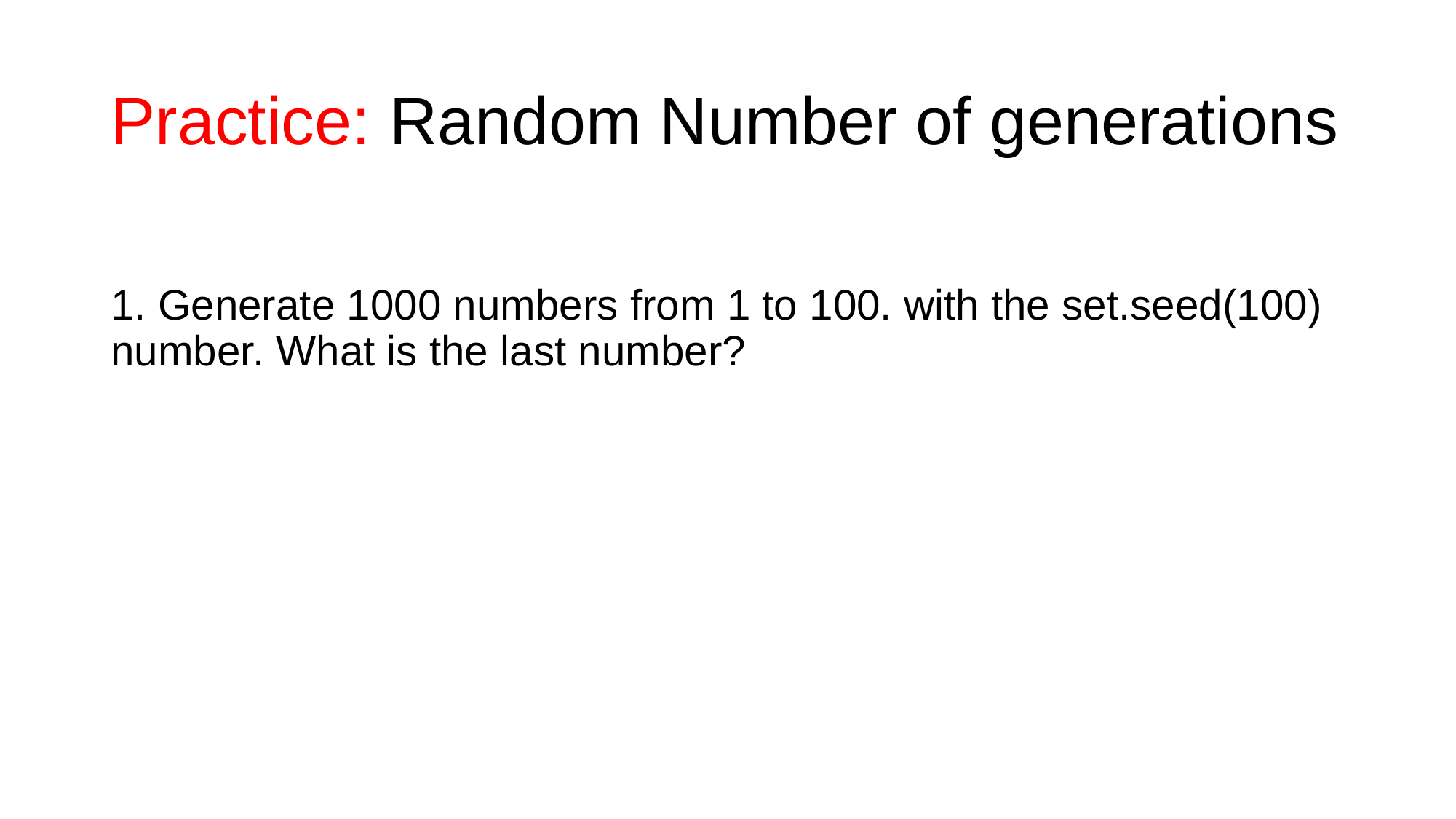

# Practice: Random Number of generations
1. Generate 1000 numbers from 1 to 100. with the set.seed(100) number. What is the last number?